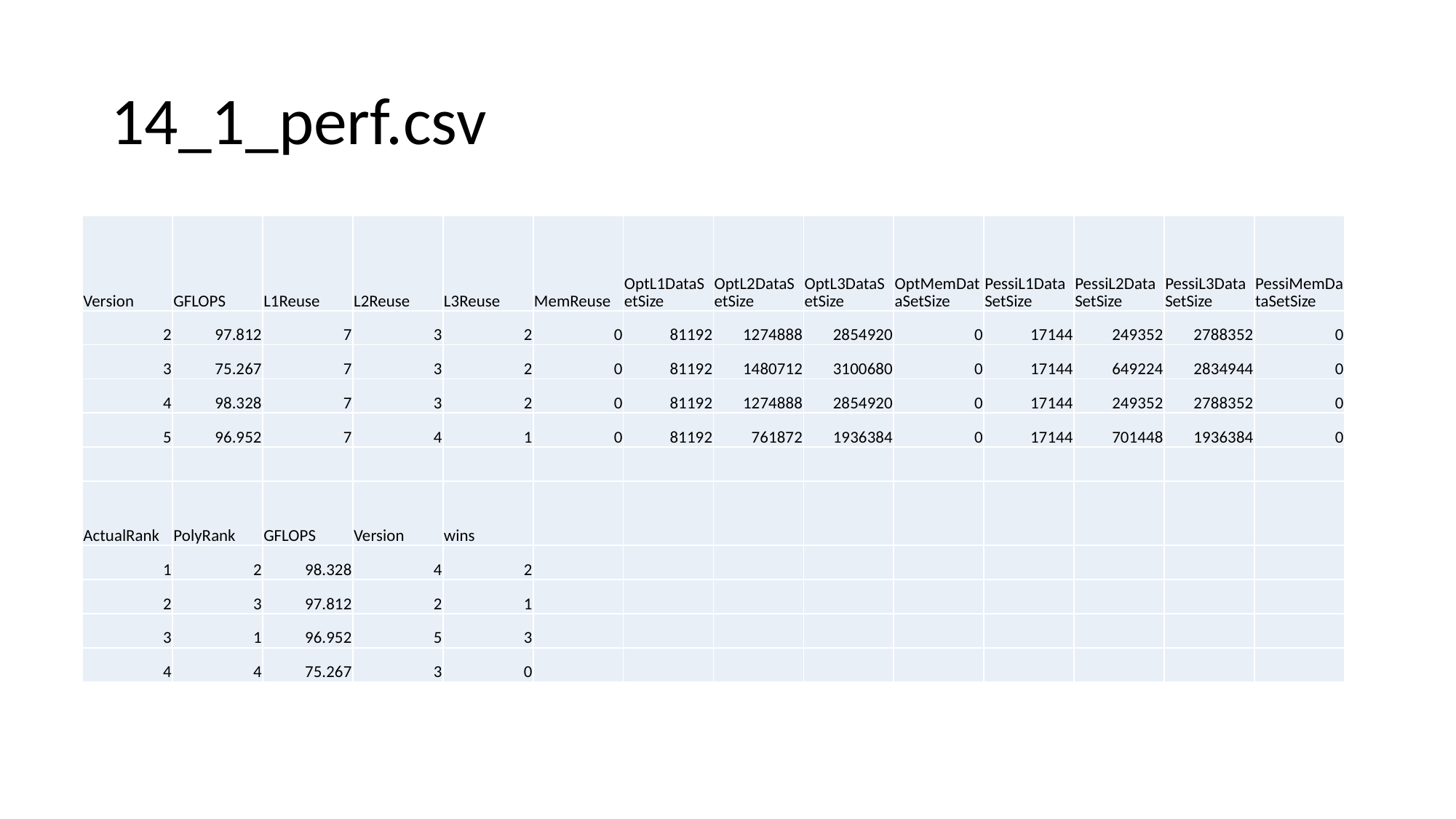

# 14_1_perf.csv
| Version | GFLOPS | L1Reuse | L2Reuse | L3Reuse | MemReuse | OptL1DataSetSize | OptL2DataSetSize | OptL3DataSetSize | OptMemDataSetSize | PessiL1DataSetSize | PessiL2DataSetSize | PessiL3DataSetSize | PessiMemDataSetSize |
| --- | --- | --- | --- | --- | --- | --- | --- | --- | --- | --- | --- | --- | --- |
| 2 | 97.812 | 7 | 3 | 2 | 0 | 81192 | 1274888 | 2854920 | 0 | 17144 | 249352 | 2788352 | 0 |
| 3 | 75.267 | 7 | 3 | 2 | 0 | 81192 | 1480712 | 3100680 | 0 | 17144 | 649224 | 2834944 | 0 |
| 4 | 98.328 | 7 | 3 | 2 | 0 | 81192 | 1274888 | 2854920 | 0 | 17144 | 249352 | 2788352 | 0 |
| 5 | 96.952 | 7 | 4 | 1 | 0 | 81192 | 761872 | 1936384 | 0 | 17144 | 701448 | 1936384 | 0 |
|  |  |  |  |  |  |  |  |  |  |  |  |  |  |
| ActualRank | PolyRank | GFLOPS | Version | wins |  |  |  |  |  |  |  |  |  |
| 1 | 2 | 98.328 | 4 | 2 |  |  |  |  |  |  |  |  |  |
| 2 | 3 | 97.812 | 2 | 1 |  |  |  |  |  |  |  |  |  |
| 3 | 1 | 96.952 | 5 | 3 |  |  |  |  |  |  |  |  |  |
| 4 | 4 | 75.267 | 3 | 0 |  |  |  |  |  |  |  |  |  |